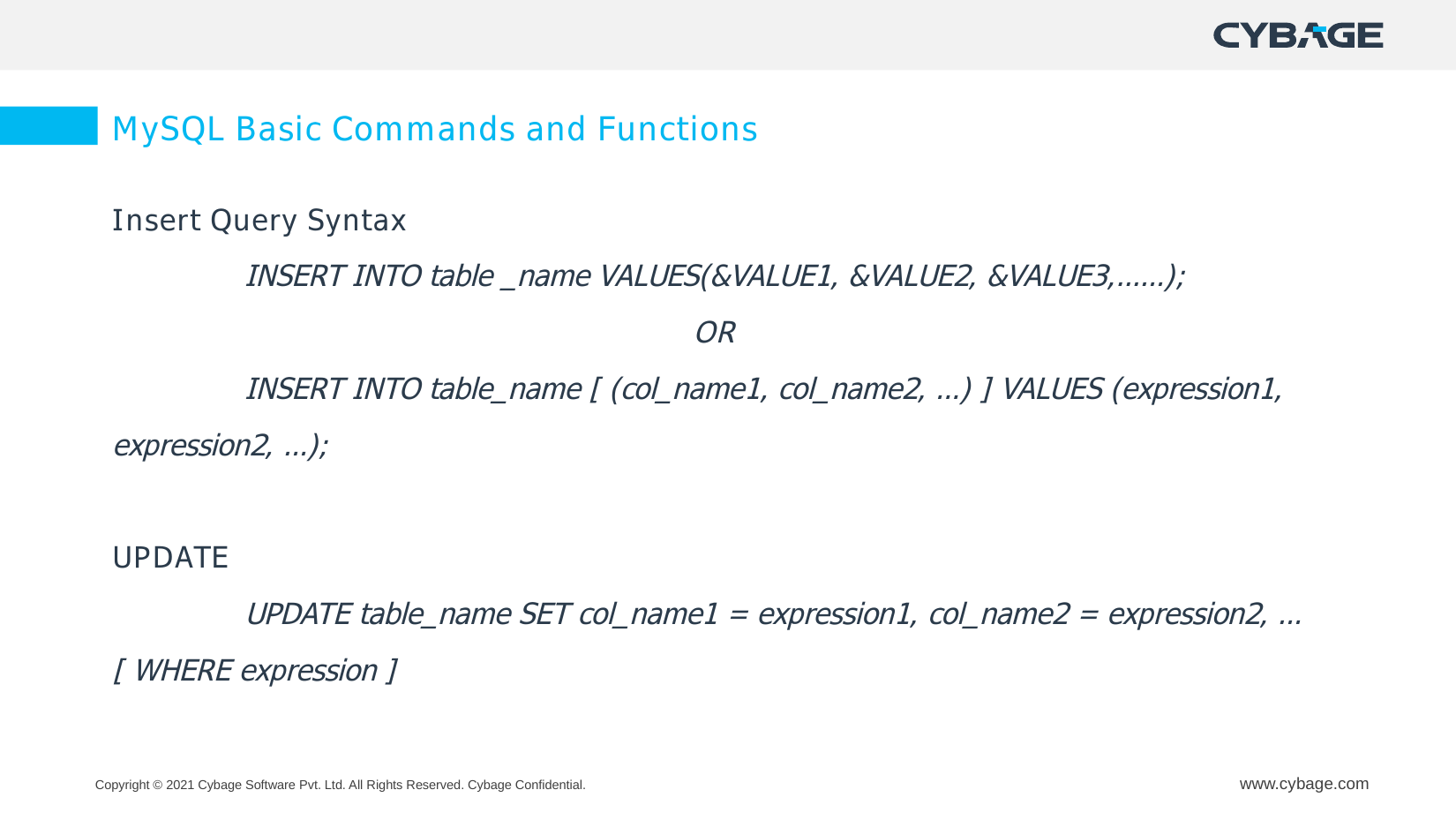

MySQL Basic Commands and Functions

Insert Query Syntax
	INSERT INTO table _name VALUES(&VALUE1, &VALUE2, &VALUE3,……);
OR
	INSERT INTO table_name [ (col_name1, col_name2, …) ] VALUES (expression1, expression2, …);

UPDATE
	UPDATE table_name SET col_name1 = expression1, col_name2 = expression2, … [ WHERE expression ]